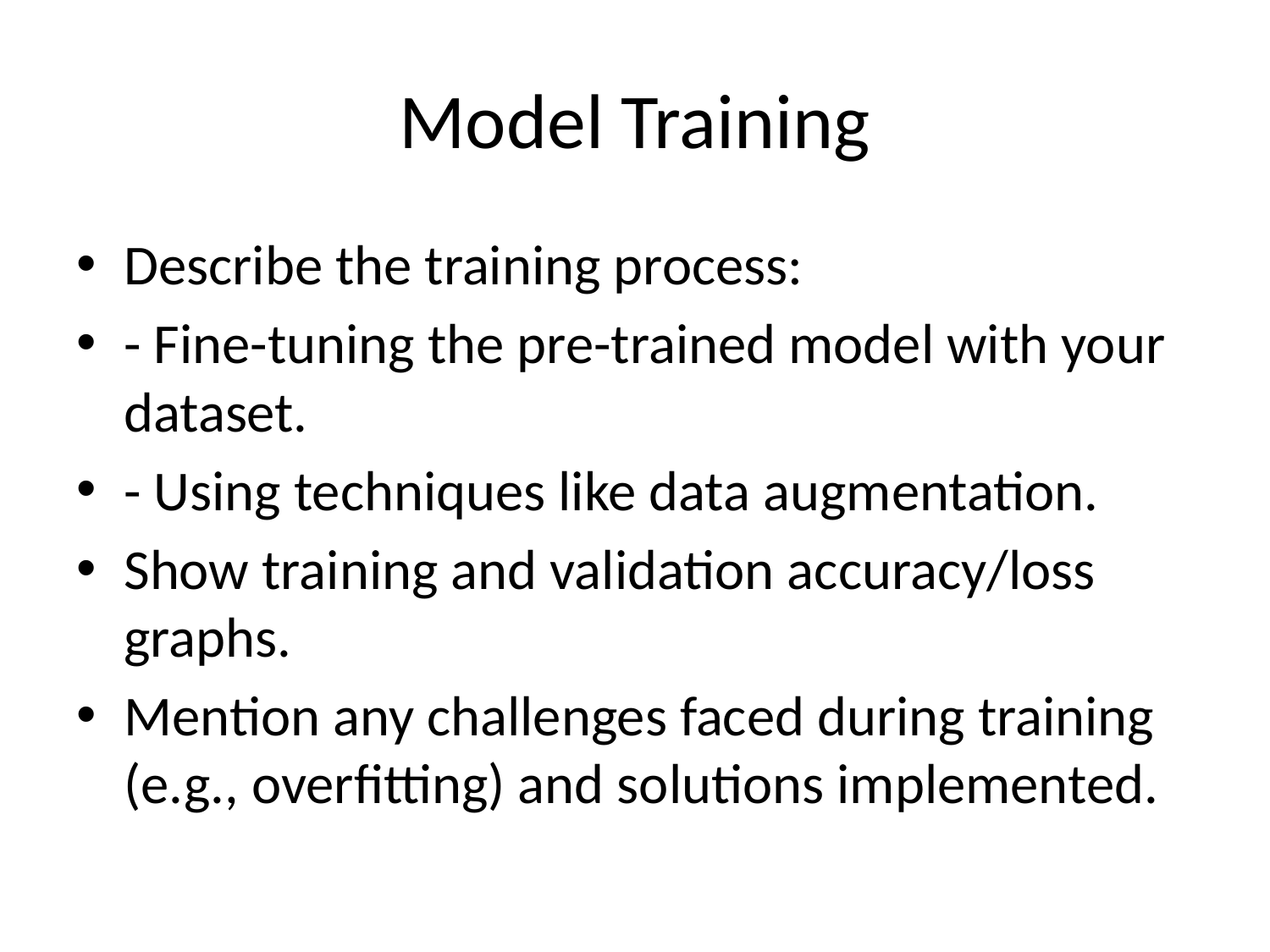

# Model Training
Describe the training process:
- Fine-tuning the pre-trained model with your dataset.
- Using techniques like data augmentation.
Show training and validation accuracy/loss graphs.
Mention any challenges faced during training (e.g., overfitting) and solutions implemented.